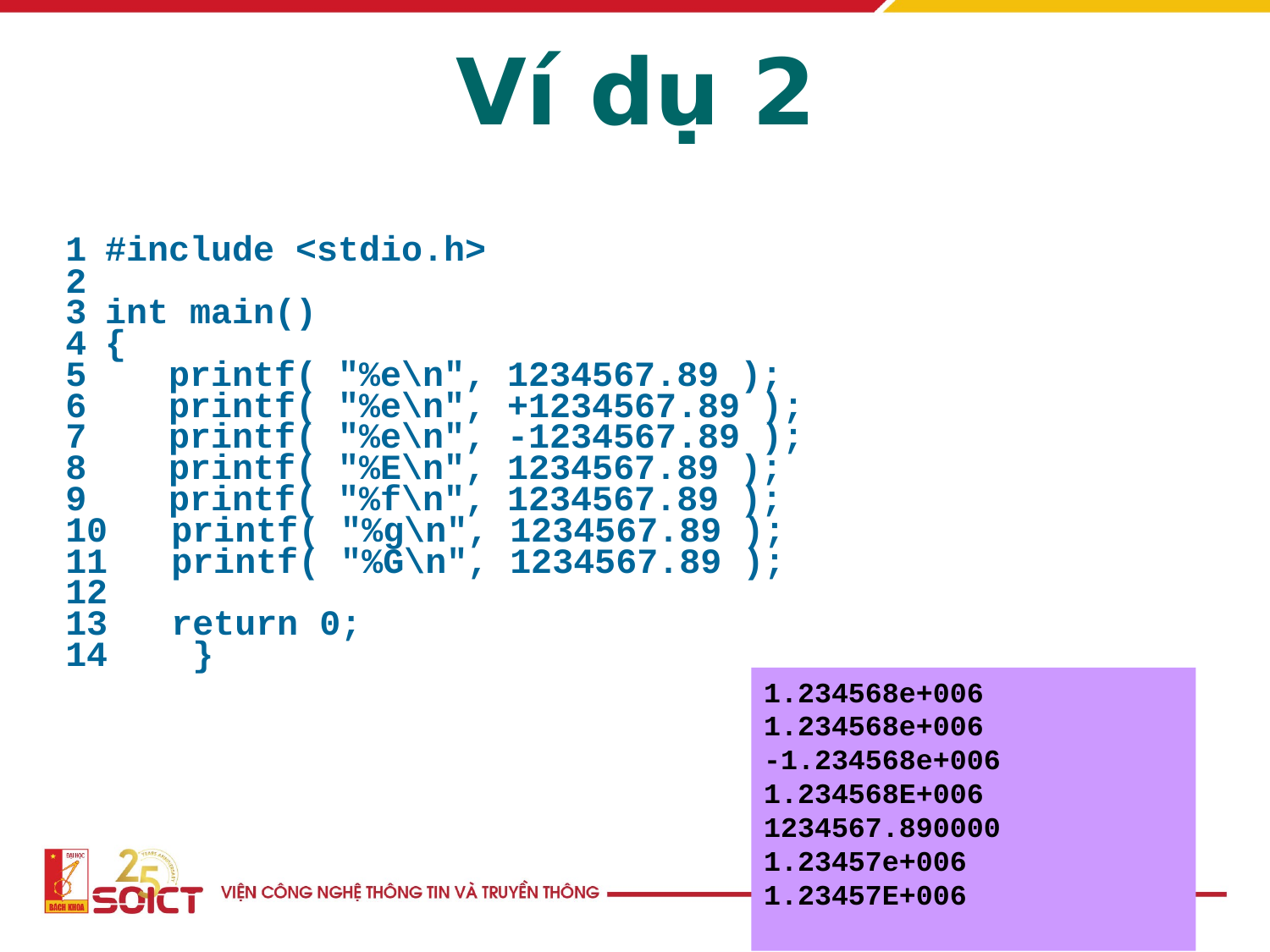

Ví dụ 2

	1	#include <stdio.h>

	2

	3	int main()

	4	{

	5	   printf( "%e\n", 1234567.89 );

	6	   printf( "%e\n", +1234567.89 );

	7	   printf( "%e\n", -1234567.89 );

	8	   printf( "%E\n", 1234567.89 );

	9	   printf( "%f\n", 1234567.89 );

	10   printf( "%g\n", 1234567.89 );

	11   printf( "%G\n", 1234567.89 );

	12

	13   return 0;

	14	}

1.234568e+006
1.234568e+006
-1.234568e+006
1.234568E+006
1234567.890000
1.23457e+006
1.23457E+006